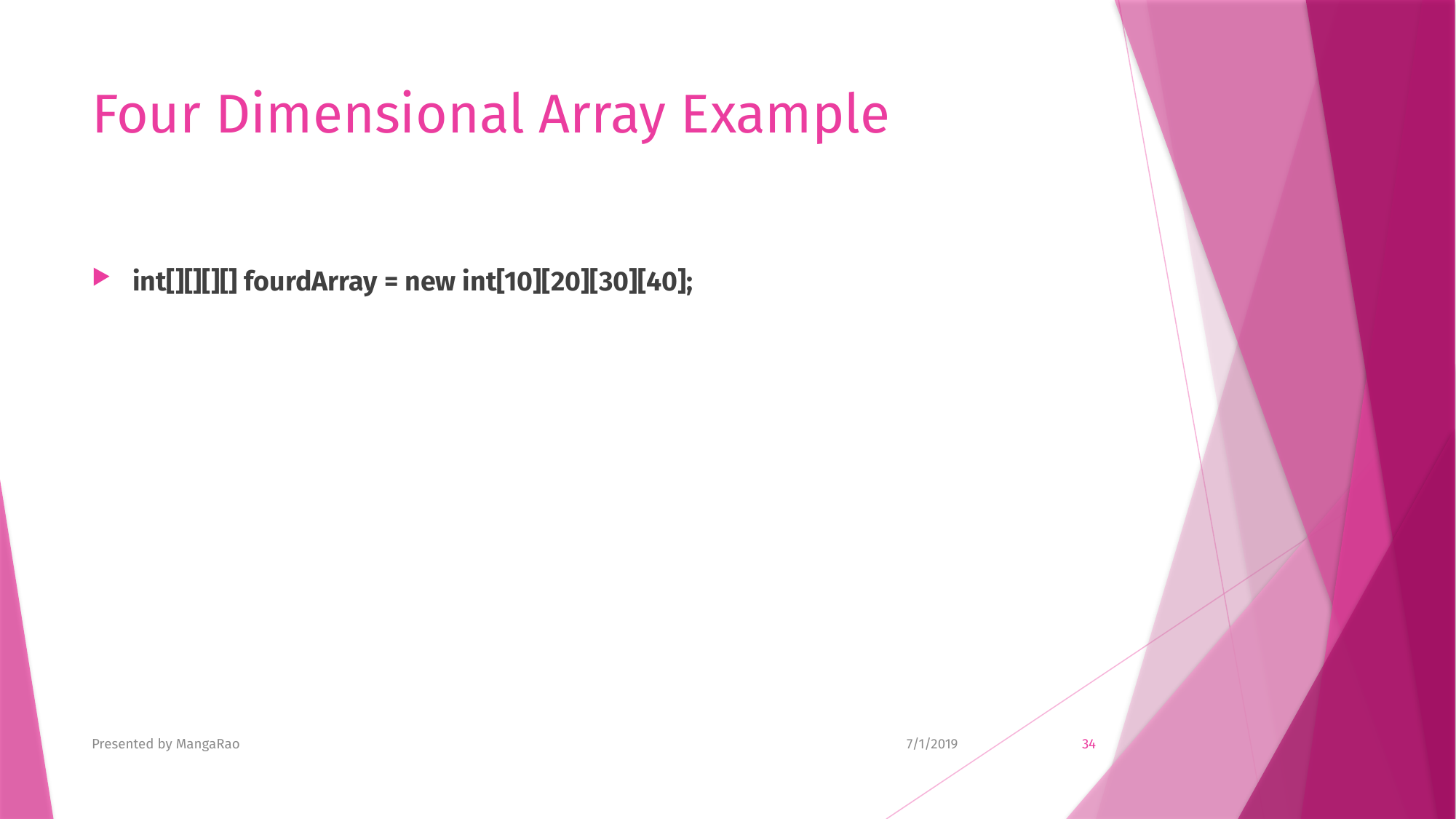

# Four Dimensional Array Example
int[][][][] fourdArray = new int[10][20][30][40];

Presented by MangaRao
7/1/2019
34